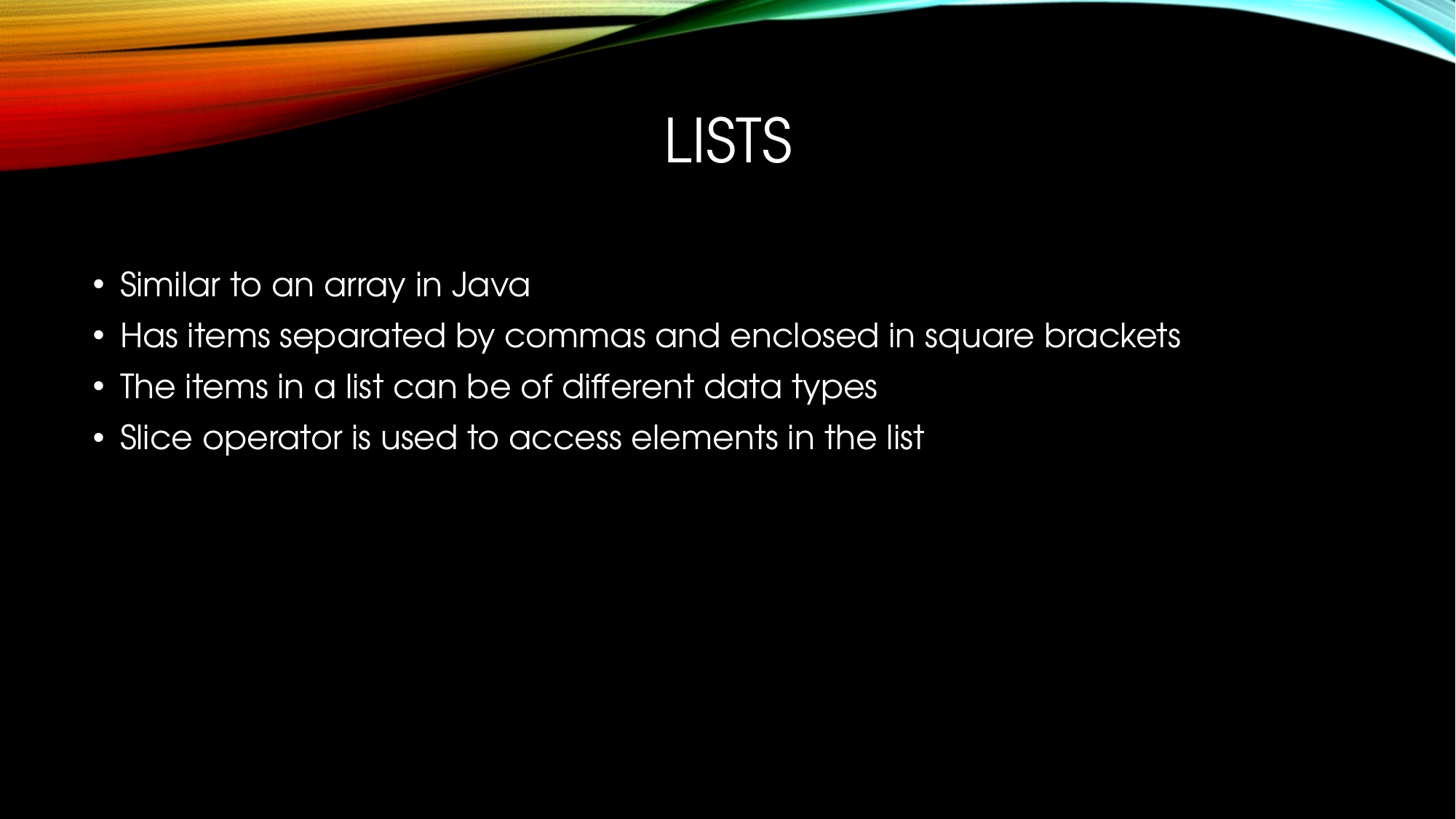

# LISTS
Similar to an array in Java
Has items separated by commas and enclosed in square brackets
The items in a list can be of different data types
Slice operator is used to access elements in the list